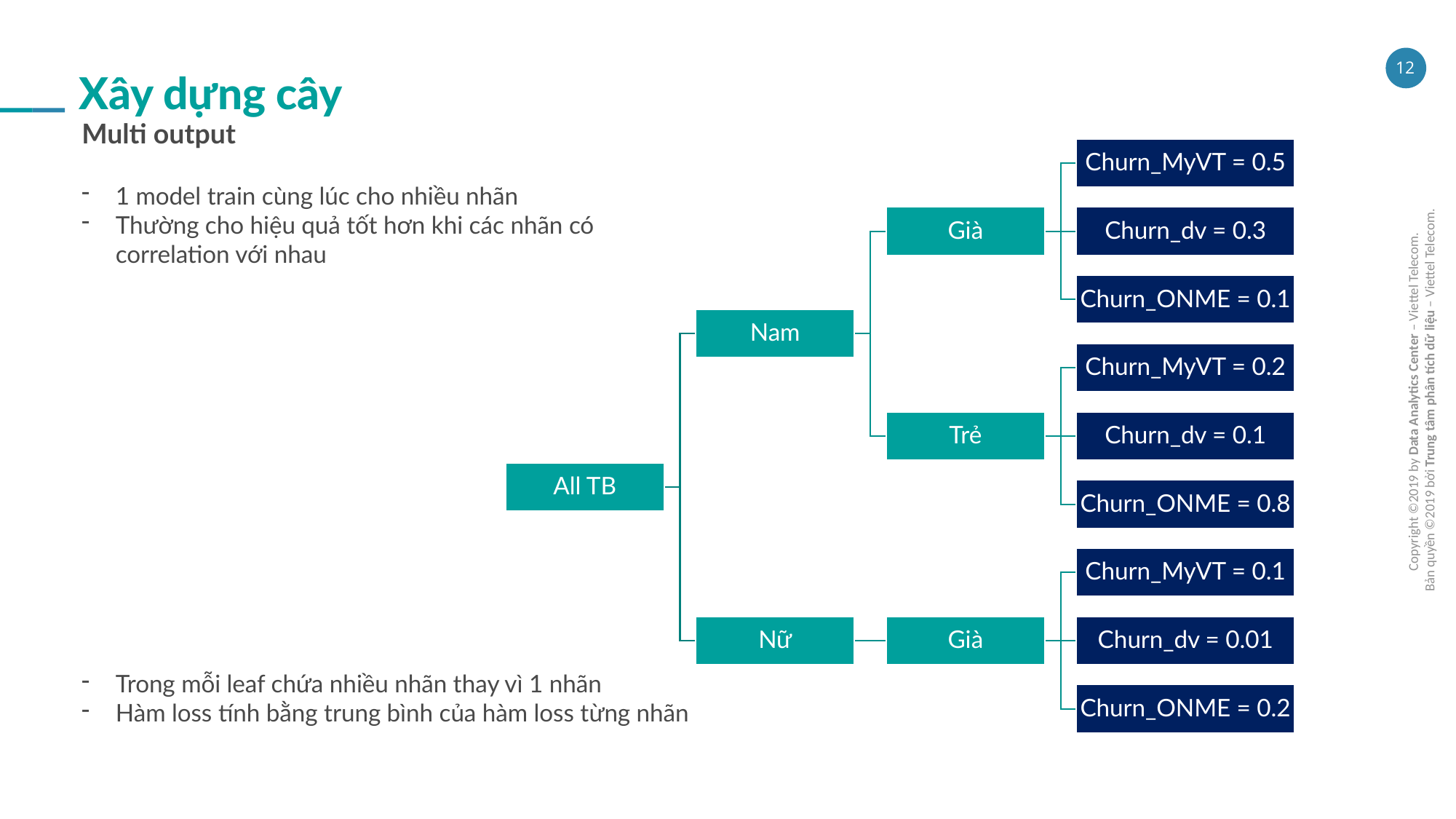

Xây dựng cây
Multi output
All TB
Nam
Già
Churn_MyVT = 0.5
Churn_dv = 0.3
Churn_ONME = 0.1
Trẻ
Churn_MyVT = 0.2
Churn_dv = 0.1
Churn_ONME = 0.8
Nữ
Già
Churn_MyVT = 0.1
Churn_dv = 0.01
Churn_ONME = 0.2
1 model train cùng lúc cho nhiều nhãn
Thường cho hiệu quả tốt hơn khi các nhãn có correlation với nhau
Trong mỗi leaf chứa nhiều nhãn thay vì 1 nhãn
Hàm loss tính bằng trung bình của hàm loss từng nhãn